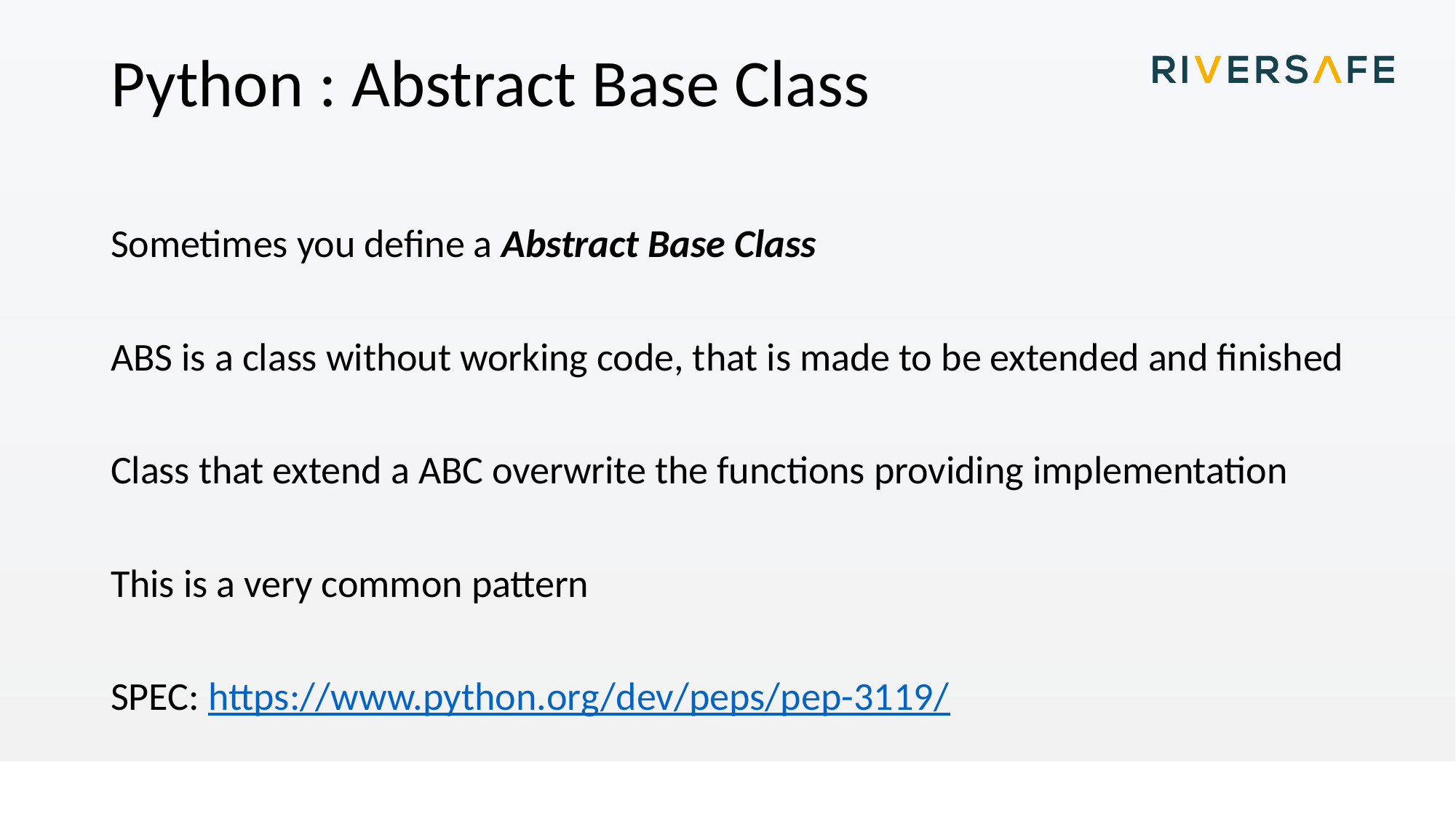

# Python : Abstract Base Class
Sometimes you define a Abstract Base Class

ABS is a class without working code, that is made to be extended and finished

Class that extend a ABC overwrite the functions providing implementation

This is a very common pattern

SPEC: https://www.python.org/dev/peps/pep-3119/